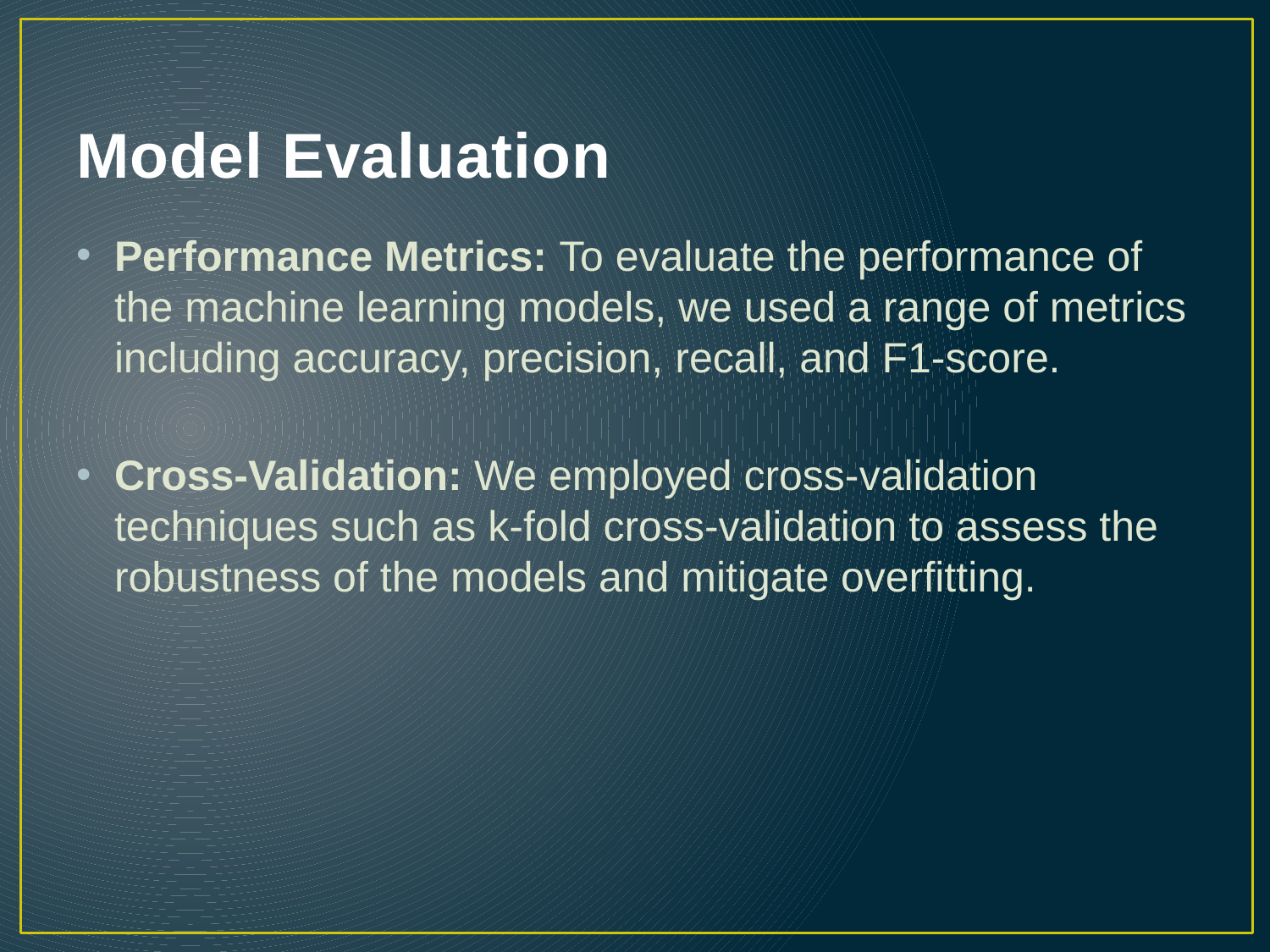

# Model Evaluation
Performance Metrics: To evaluate the performance of the machine learning models, we used a range of metrics including accuracy, precision, recall, and F1-score.

Cross-Validation: We employed cross-validation techniques such as k-fold cross-validation to assess the robustness of the models and mitigate overfitting.